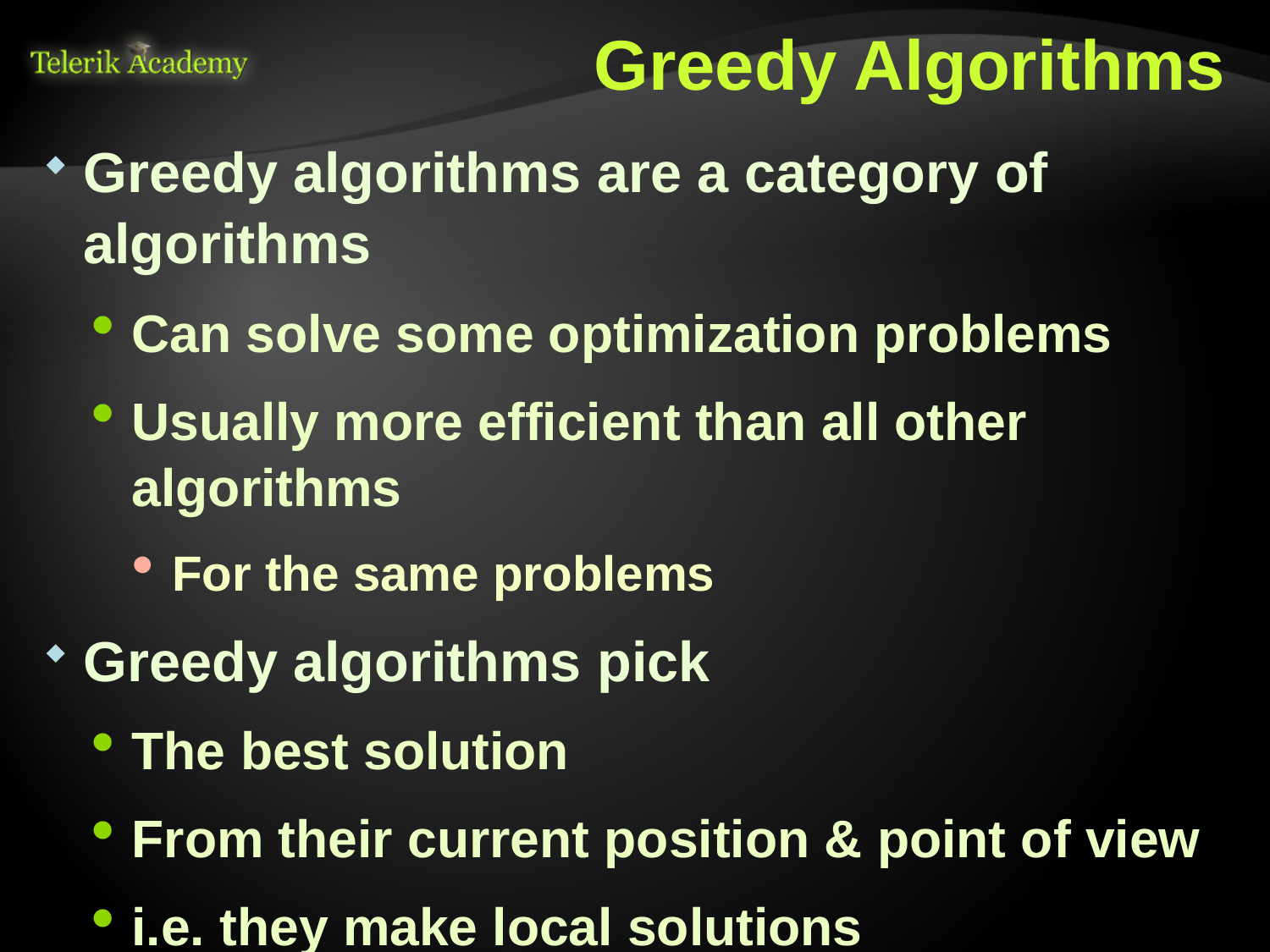

# Greedy Algorithms
Greedy algorithms are a category of algorithms
Can solve some optimization problems
Usually more efficient than all other algorithms
For the same problems
Greedy algorithms pick
The best solution
From their current position & point of view
i.e. they make local solutions